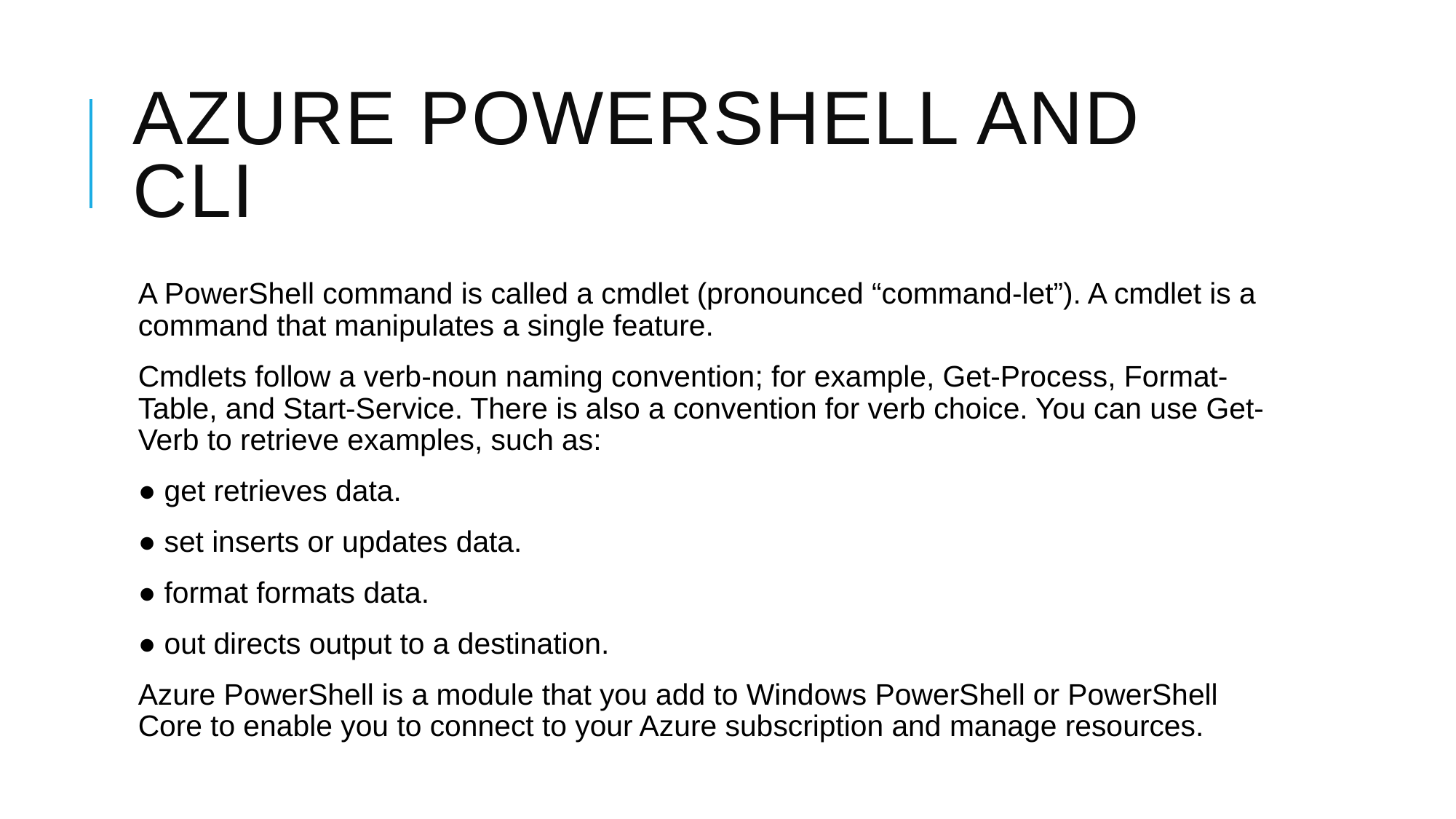

# Azure PowerShell and CLI
A PowerShell command is called a cmdlet (pronounced “command-let”). A cmdlet is a command that manipulates a single feature.
Cmdlets follow a verb-noun naming convention; for example, Get-Process, Format-Table, and Start-Service. There is also a convention for verb choice. You can use Get-Verb to retrieve examples, such as:
● get retrieves data.
● set inserts or updates data.
● format formats data.
● out directs output to a destination.
Azure PowerShell is a module that you add to Windows PowerShell or PowerShell Core to enable you to connect to your Azure subscription and manage resources.